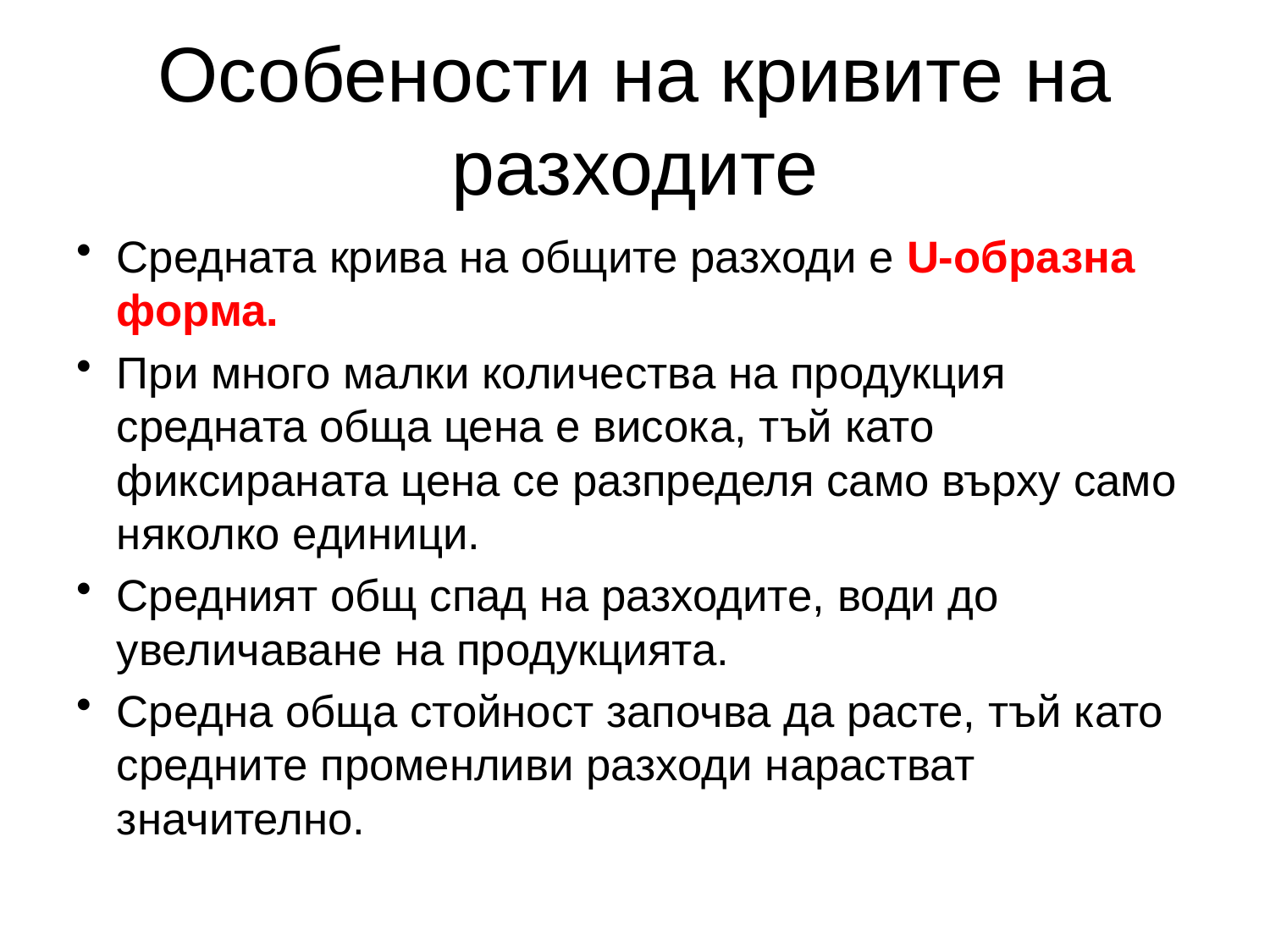

# Особености на кривите на разходите
Средната крива на общите разходи е U-образна форма.
При много малки количества на продукция средната обща цена е висока, тъй като фиксираната цена се разпределя само върху само няколко единици.
Средният общ спад на разходите, води до увеличаване на продукцията.
Средна обща стойност започва да расте, тъй като средните променливи разходи нарастват значително.